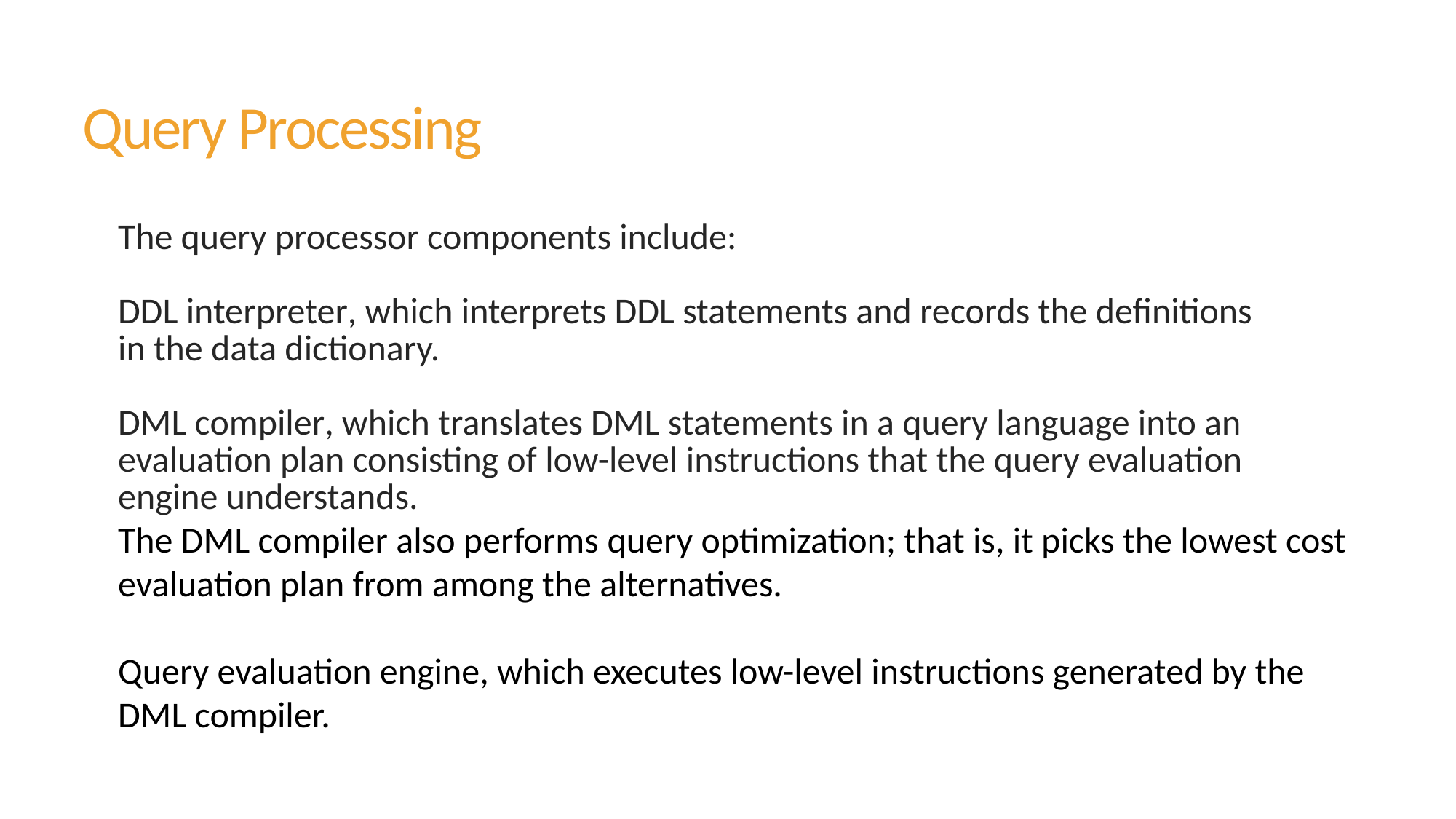

Query Processing
The query processor components include:

DDL interpreter, which interprets DDL statements and records the definitions
in the data dictionary.

DML compiler, which translates DML statements in a query language into an
evaluation plan consisting of low-level instructions that the query evaluation
engine understands.
The DML compiler also performs query optimization; that is, it picks the lowest cost evaluation plan from among the alternatives.

Query evaluation engine, which executes low-level instructions generated by the DML compiler.